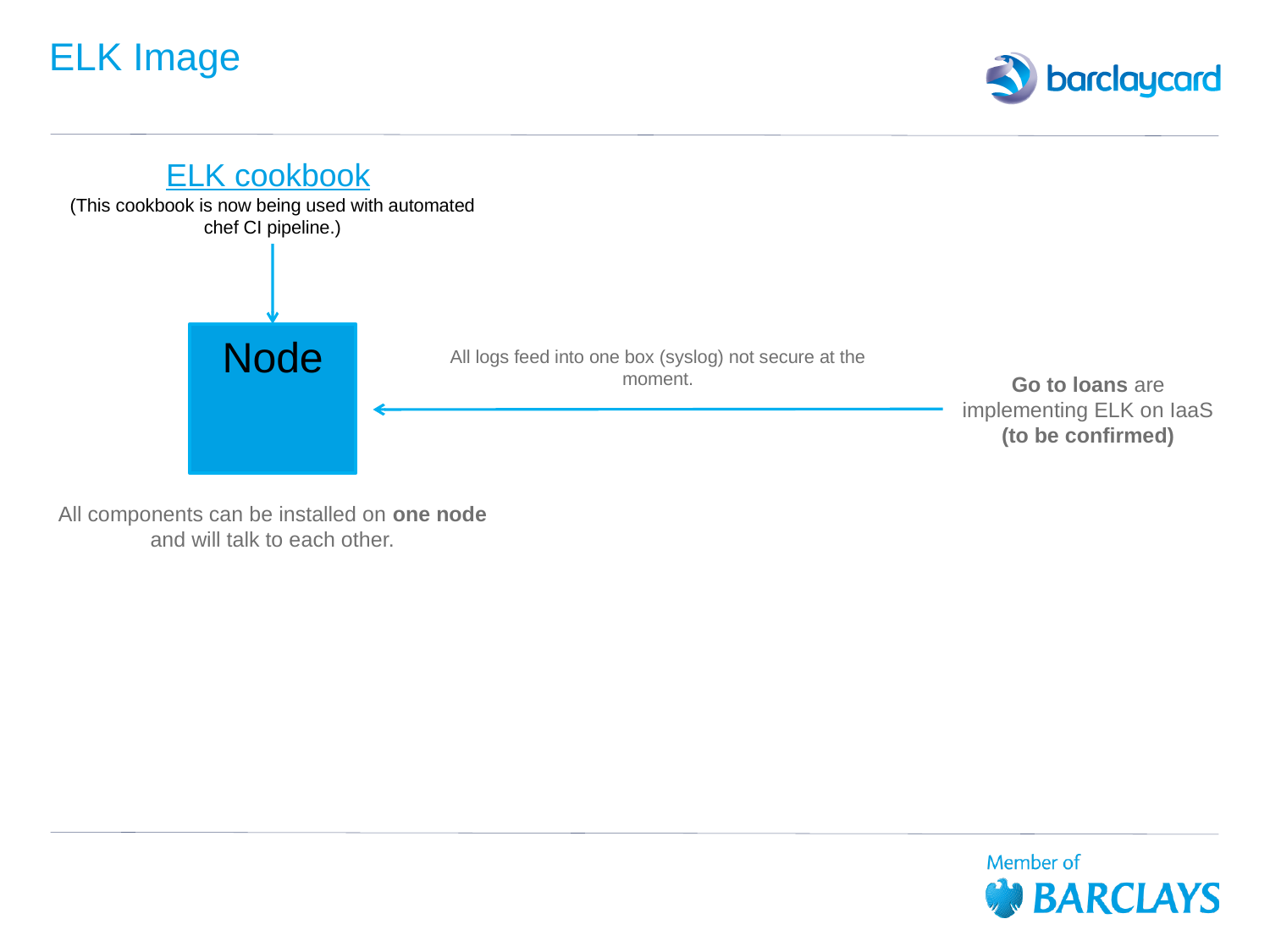

# ELK Image
ELK cookbook
(This cookbook is now being used with automated chef CI pipeline.)
Node
All logs feed into one box (syslog) not secure at the moment.
Go to loans are implementing ELK on IaaS (to be confirmed)
All components can be installed on one node and will talk to each other.